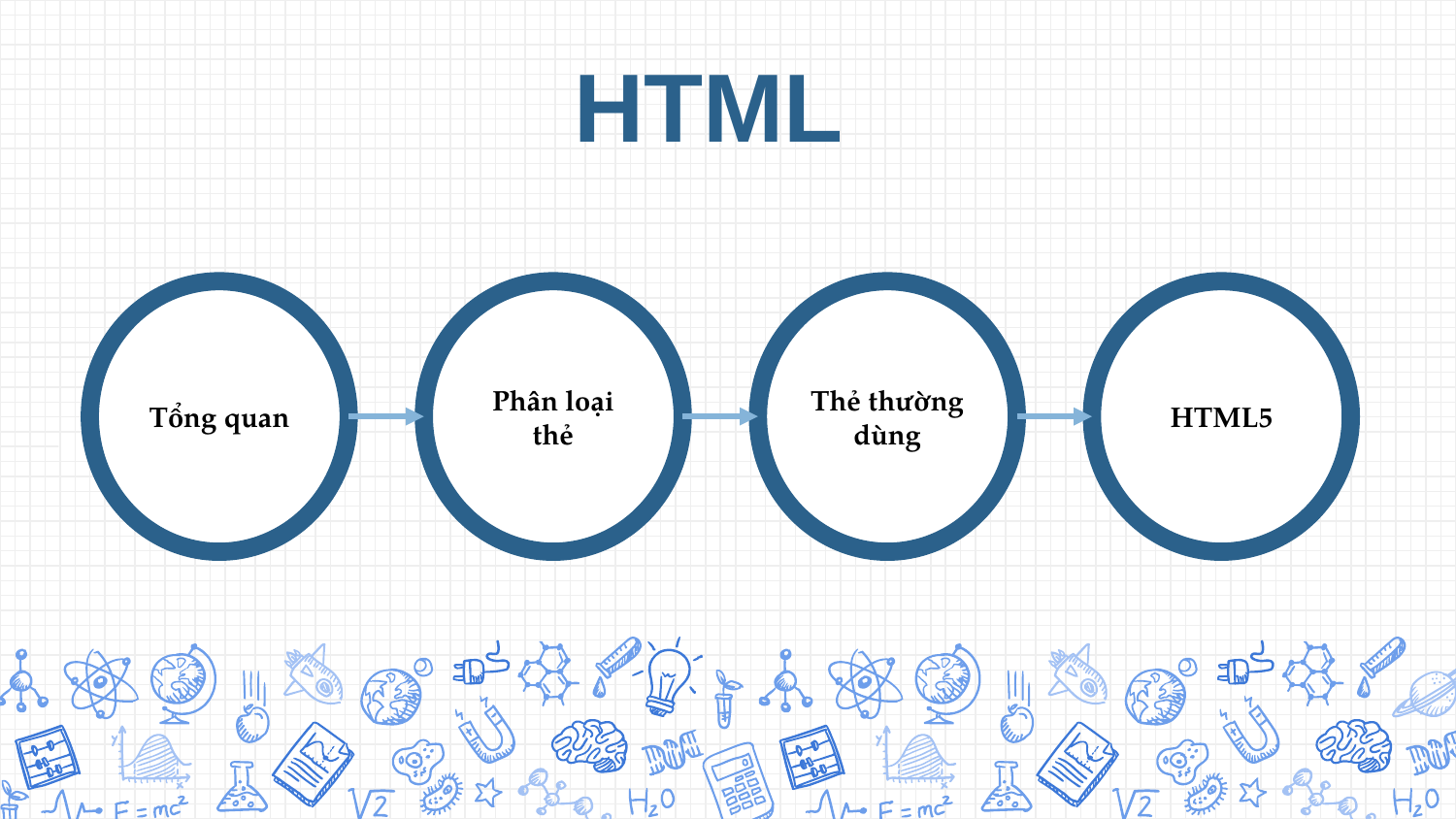

# HTML
Tổng quan
Phân loại thẻ
Thẻ thường dùng
HTML5